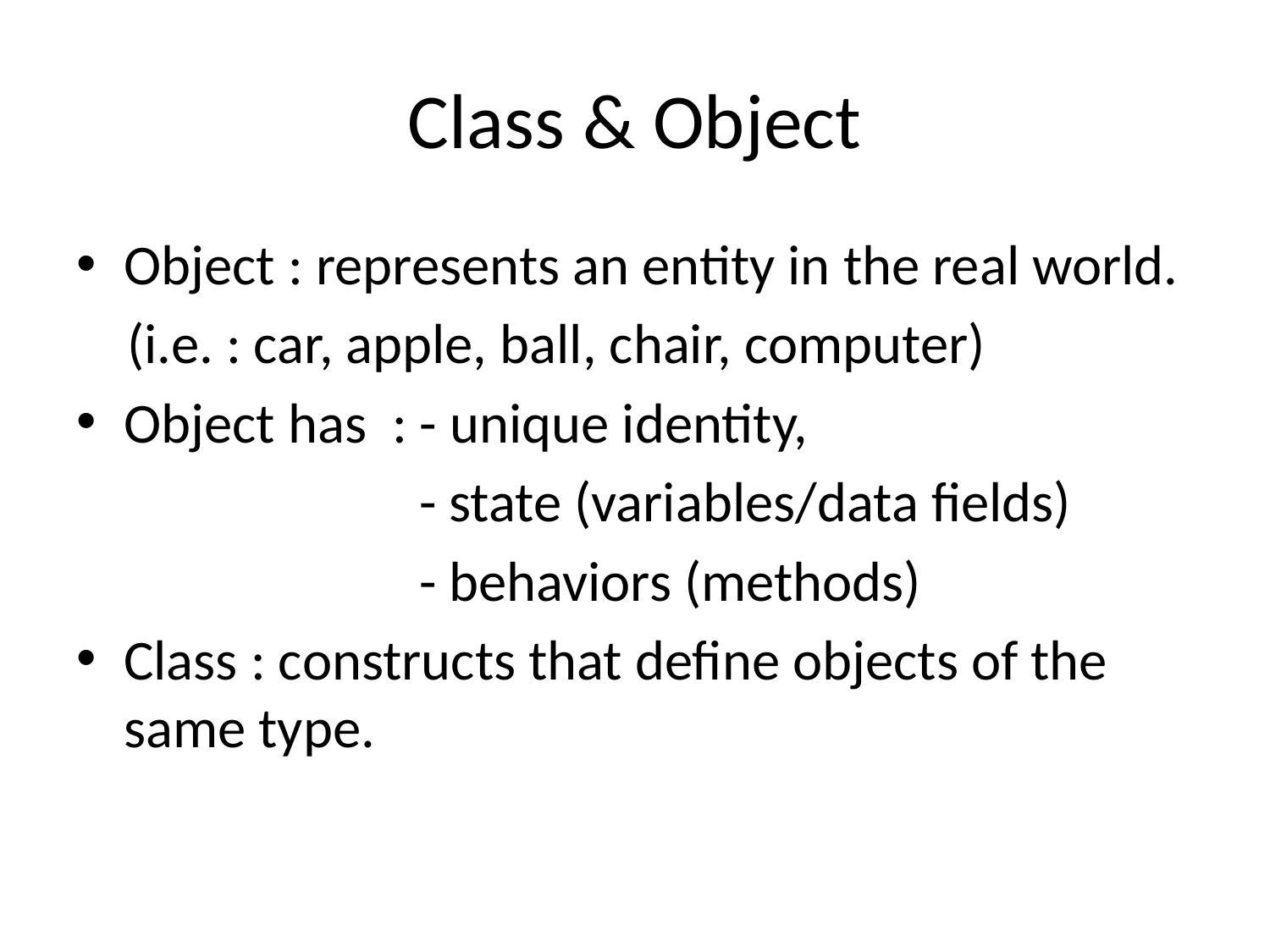

# Class & Object
Object : represents an entity in the real world.
    (i.e. : car, apple, ball, chair, computer)
Object has  : - unique identity,
                           - state (variables/data fields)
                           - behaviors (methods)
Class : constructs that define objects of the same type.